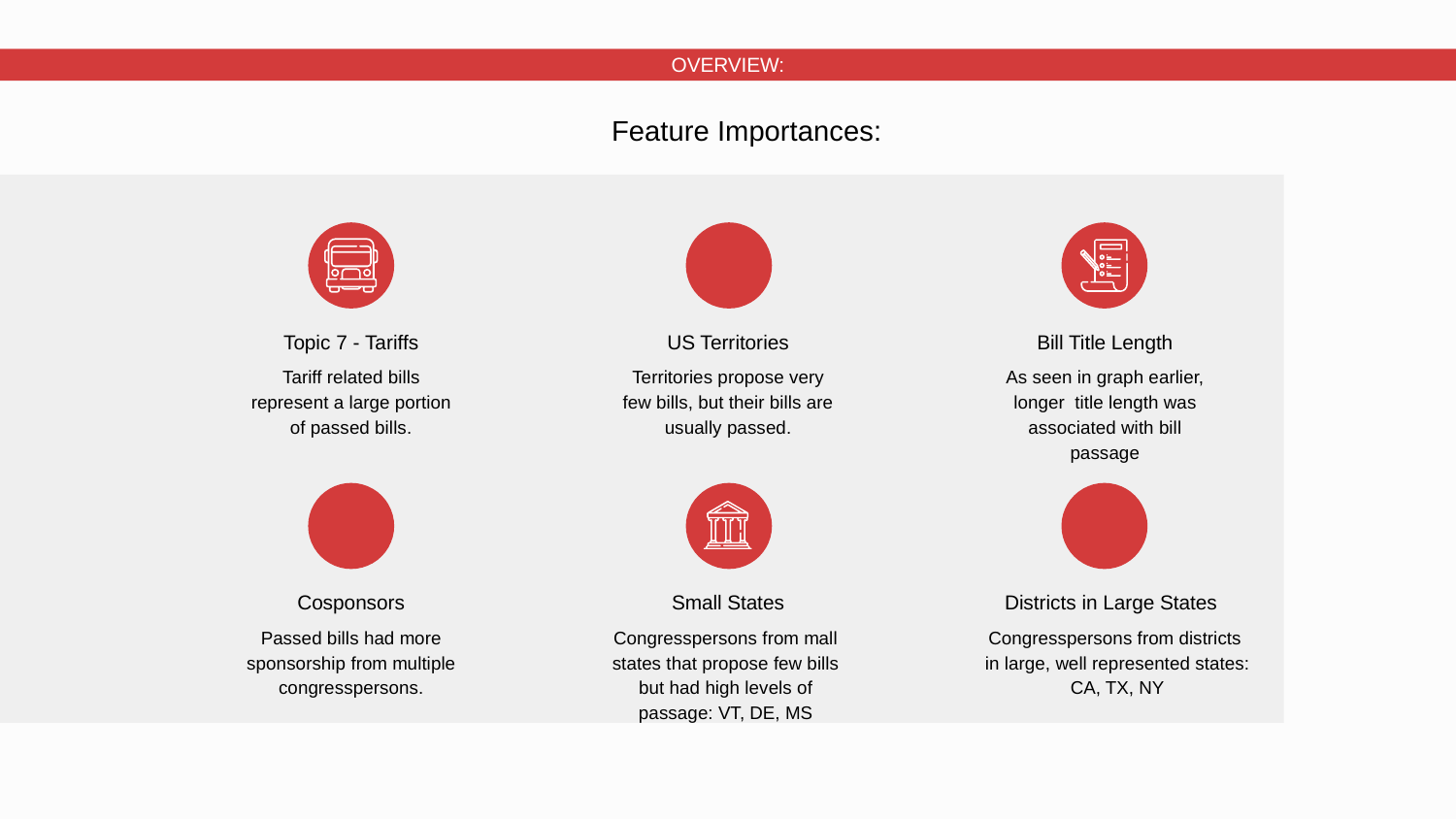

# OVERVIEW:
Feature Importances:

Topic 7 - Tariffs
US Territories
Bill Title Length
Tariff related bills represent a large portion of passed bills.
Territories propose very few bills, but their bills are usually passed.
As seen in graph earlier, longer  title length was associated with bill passage

Districts in Large States
Cosponsors
Small States
Passed bills had more sponsorship from multiple congresspersons.
Congresspersons from mall states that propose few bills but had high levels of passage: VT, DE, MS
Congresspersons from districts  in large, well represented states: CA, TX, NY